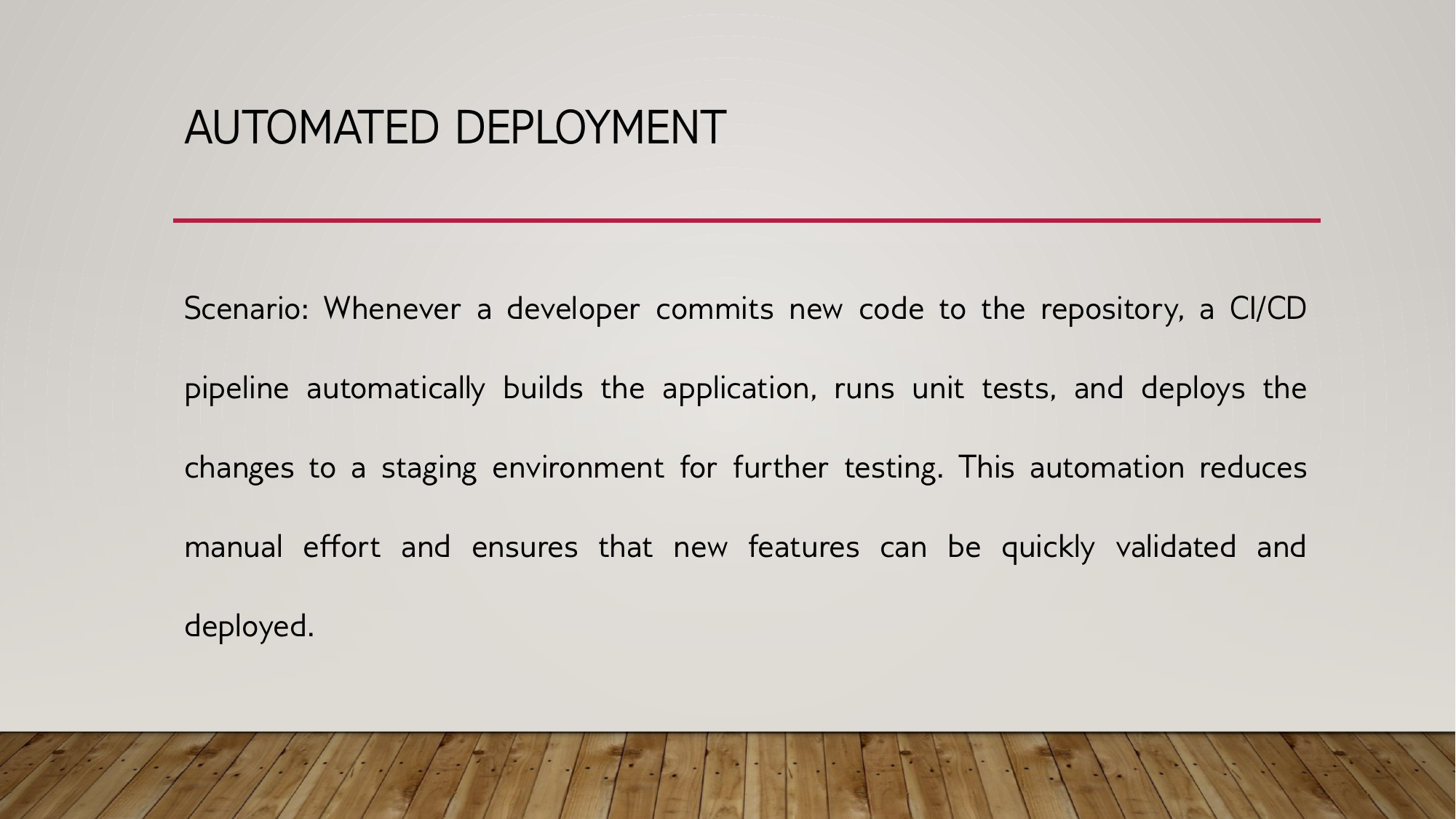

# Automated Deployment
Scenario: Whenever a developer commits new code to the repository, a CI/CD pipeline automatically builds the application, runs unit tests, and deploys the changes to a staging environment for further testing. This automation reduces manual effort and ensures that new features can be quickly validated and deployed.